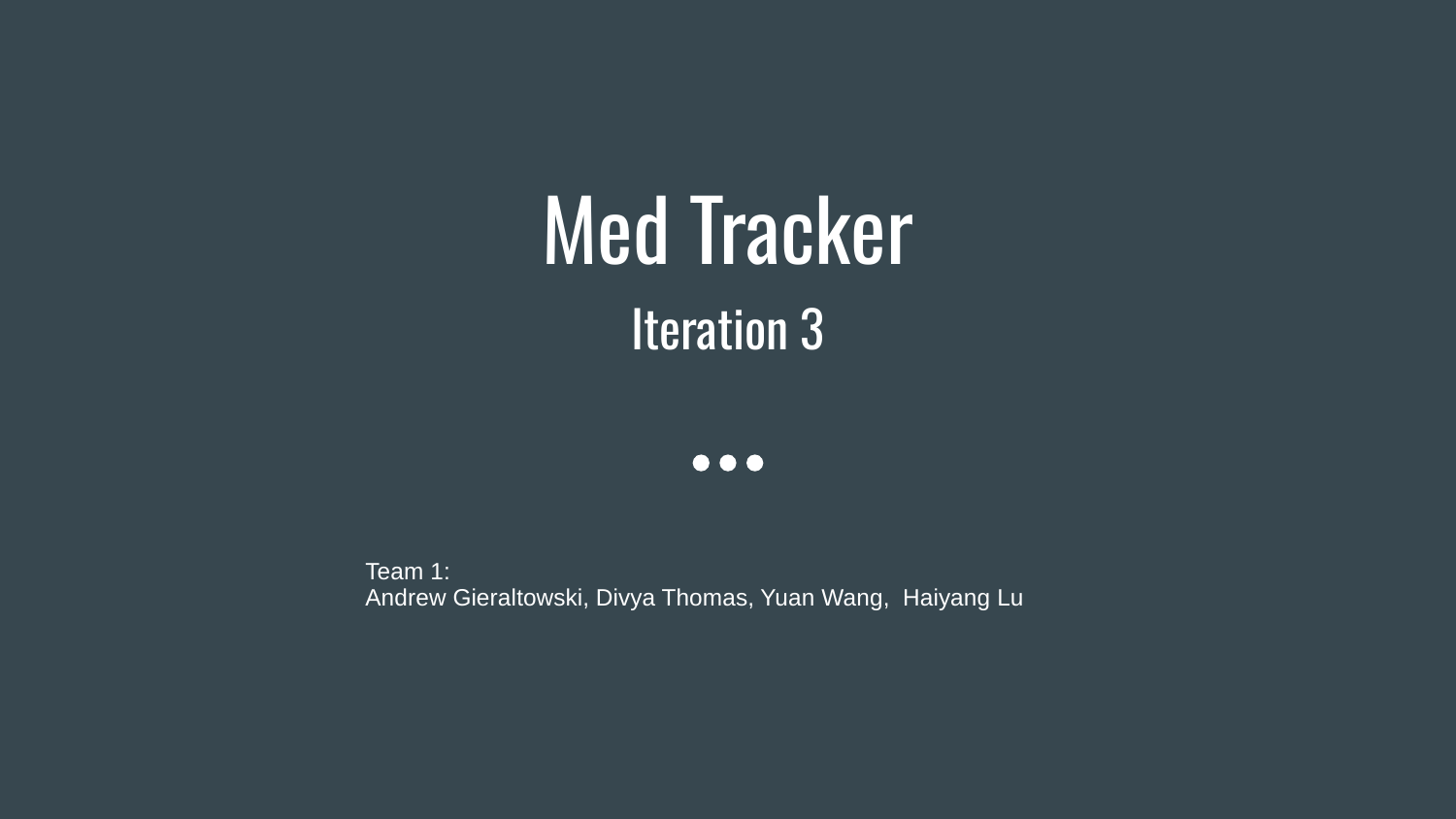

# Med Tracker
Iteration 3
Team 1:
Andrew Gieraltowski, Divya Thomas, Yuan Wang,  Haiyang Lu